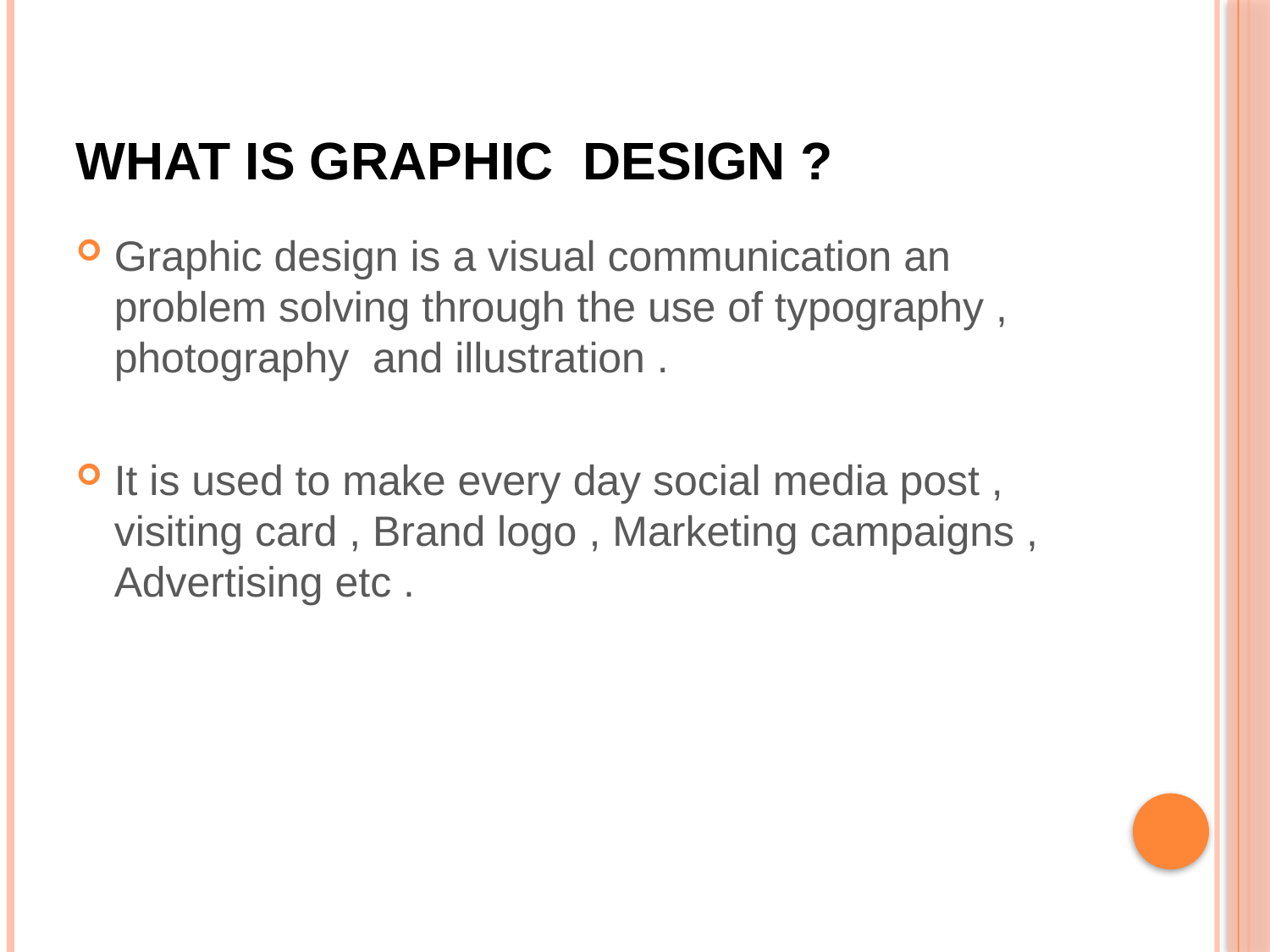

# WHAT IS GRAPHIC  DESIGN ?
Graphic design is a visual communication an problem solving through the use of typography , photography  and illustration .

It is used to make every day social media post , visiting card , Brand logo , Marketing campaigns , Advertising etc .